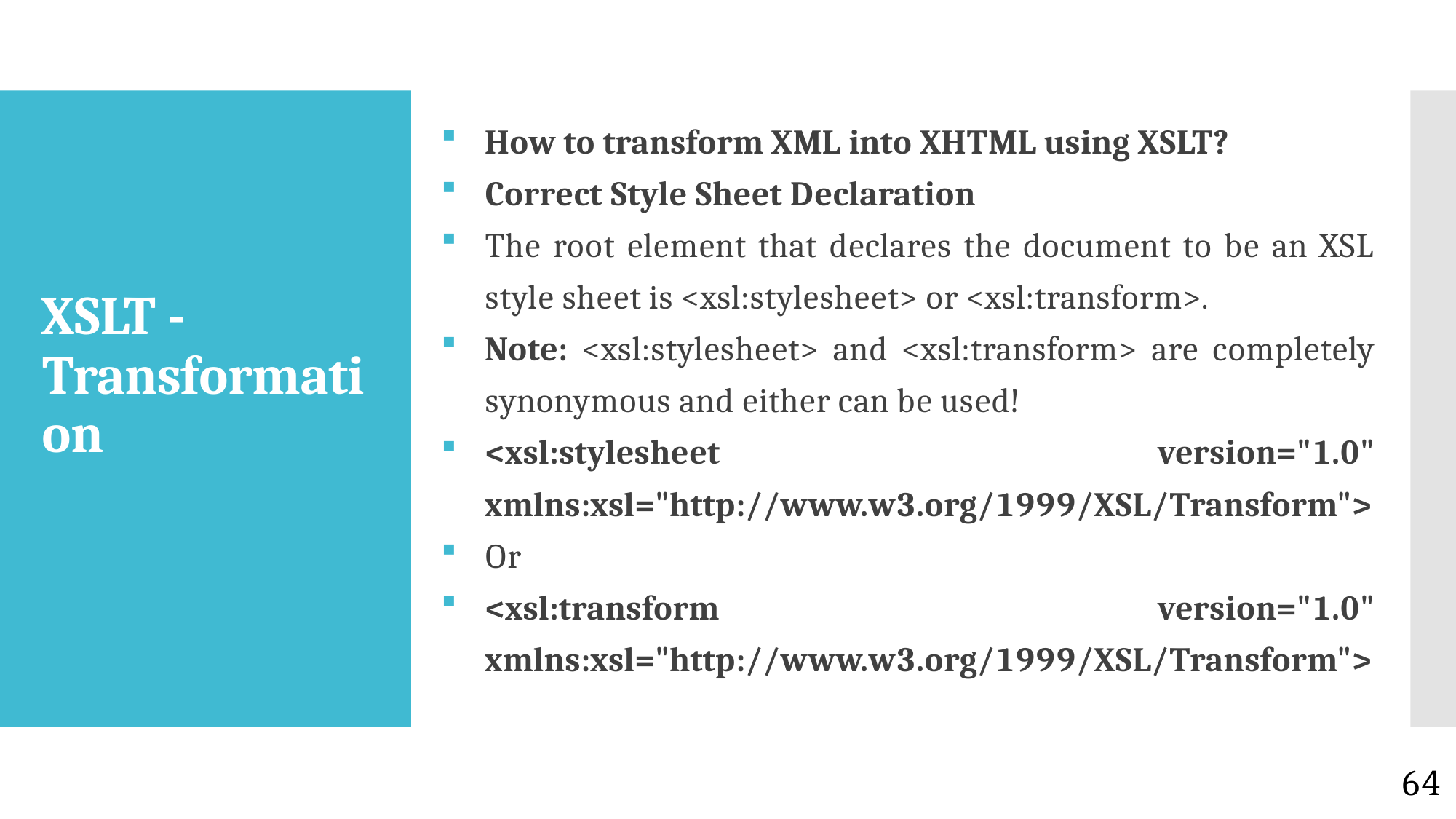

How to transform XML into XHTML using XSLT?
Correct Style Sheet Declaration
The root element that declares the document to be an XSL style sheet is <xsl:stylesheet> or <xsl:transform>.
Note: <xsl:stylesheet> and <xsl:transform> are completely synonymous and either can be used!
<xsl:stylesheet version="1.0"
xmlns:xsl="http://www.w3.org/1999/XSL/Transform">
Or
<xsl:transform version="1.0"
xmlns:xsl="http://www.w3.org/1999/XSL/Transform">

# XSLT - Transformation
64